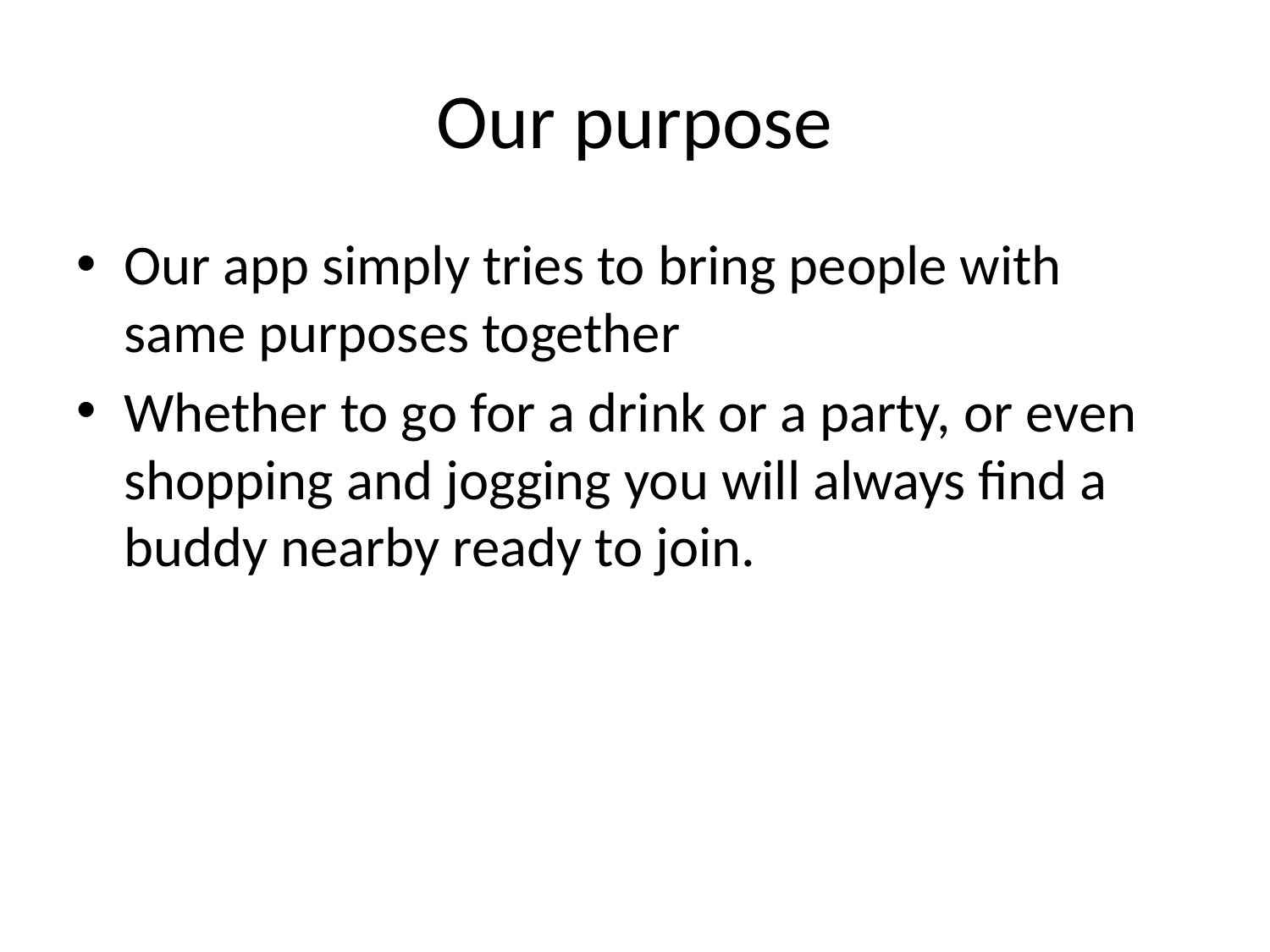

# Our purpose
Our app simply tries to bring people with same purposes together
Whether to go for a drink or a party, or even shopping and jogging you will always find a buddy nearby ready to join.